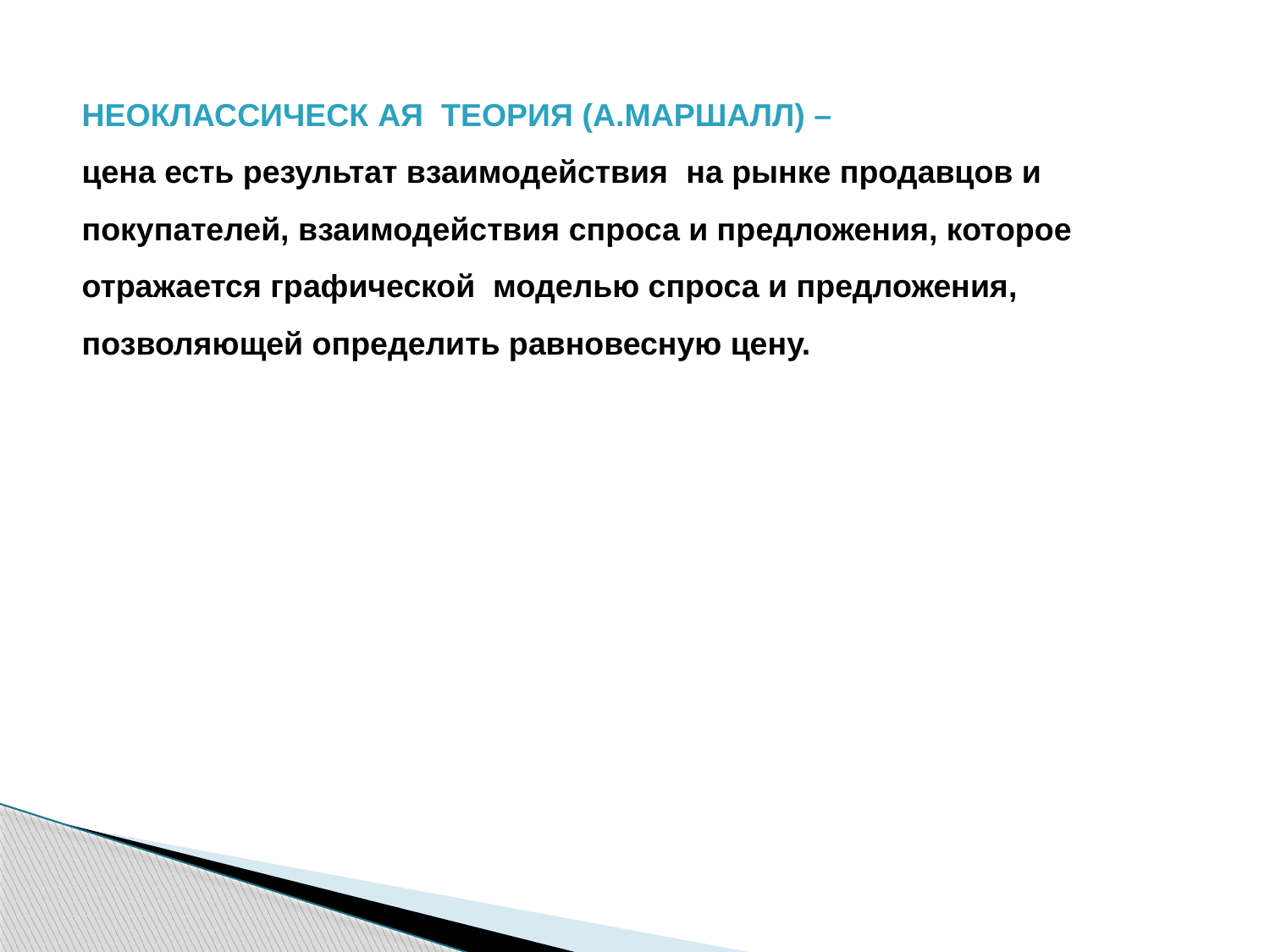

НЕОКЛАССИЧЕСК АЯ  ТЕОРИЯ (А.МАРШАЛЛ) –
цена есть результат взаимодействия  на рынке продавцов и покупателей, взаимодействия спроса и предложения, которое отражается графической  моделью спроса и предложения, позволяющей определить равновесную цену.